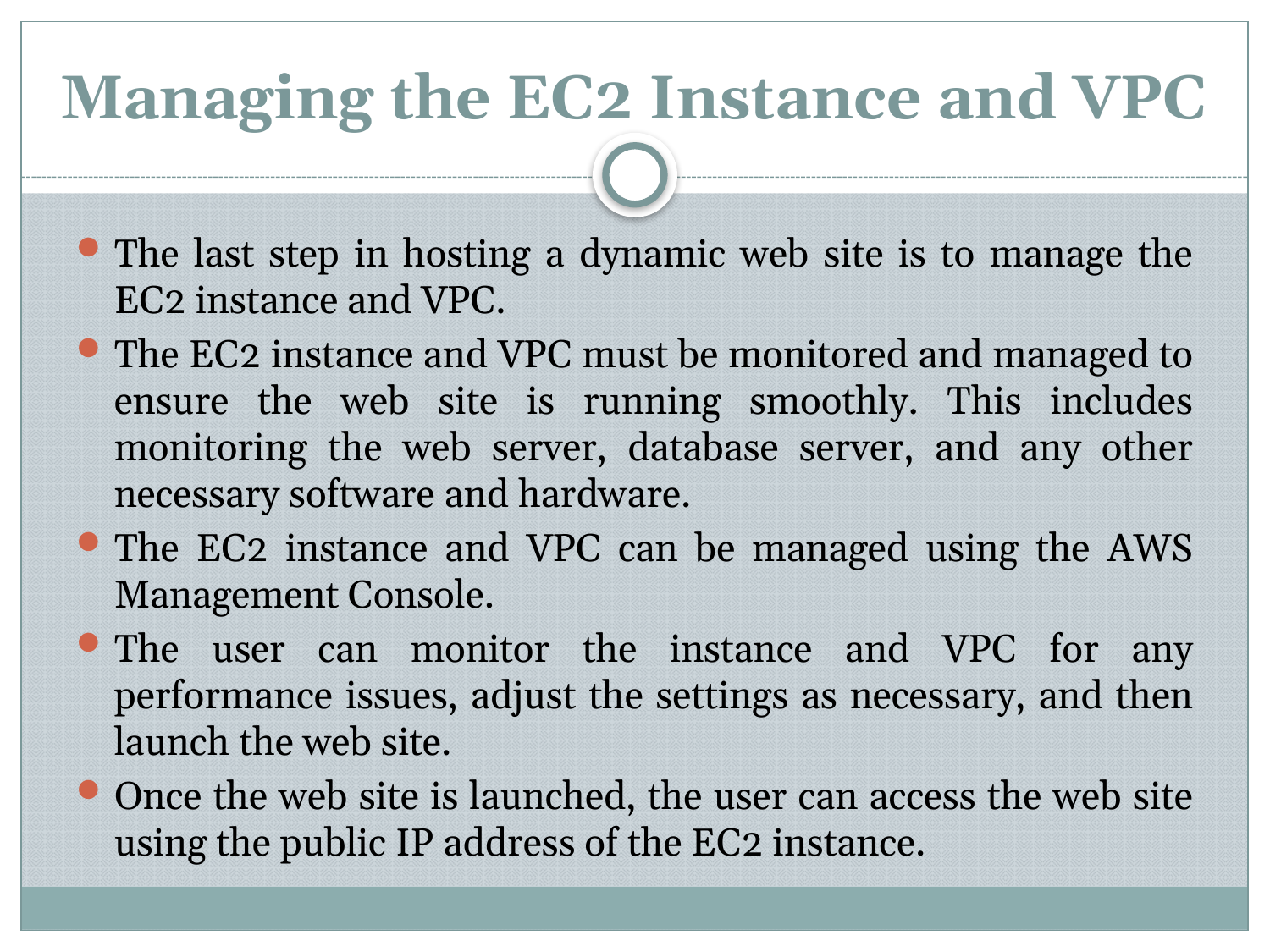

# Managing the EC2 Instance and VPC
The last step in hosting a dynamic web site is to manage the EC2 instance and VPC.
The EC2 instance and VPC must be monitored and managed to ensure the web site is running smoothly. This includes monitoring the web server, database server, and any other necessary software and hardware.
The EC2 instance and VPC can be managed using the AWS Management Console.
The user can monitor the instance and VPC for any performance issues, adjust the settings as necessary, and then launch the web site.
Once the web site is launched, the user can access the web site using the public IP address of the EC2 instance.